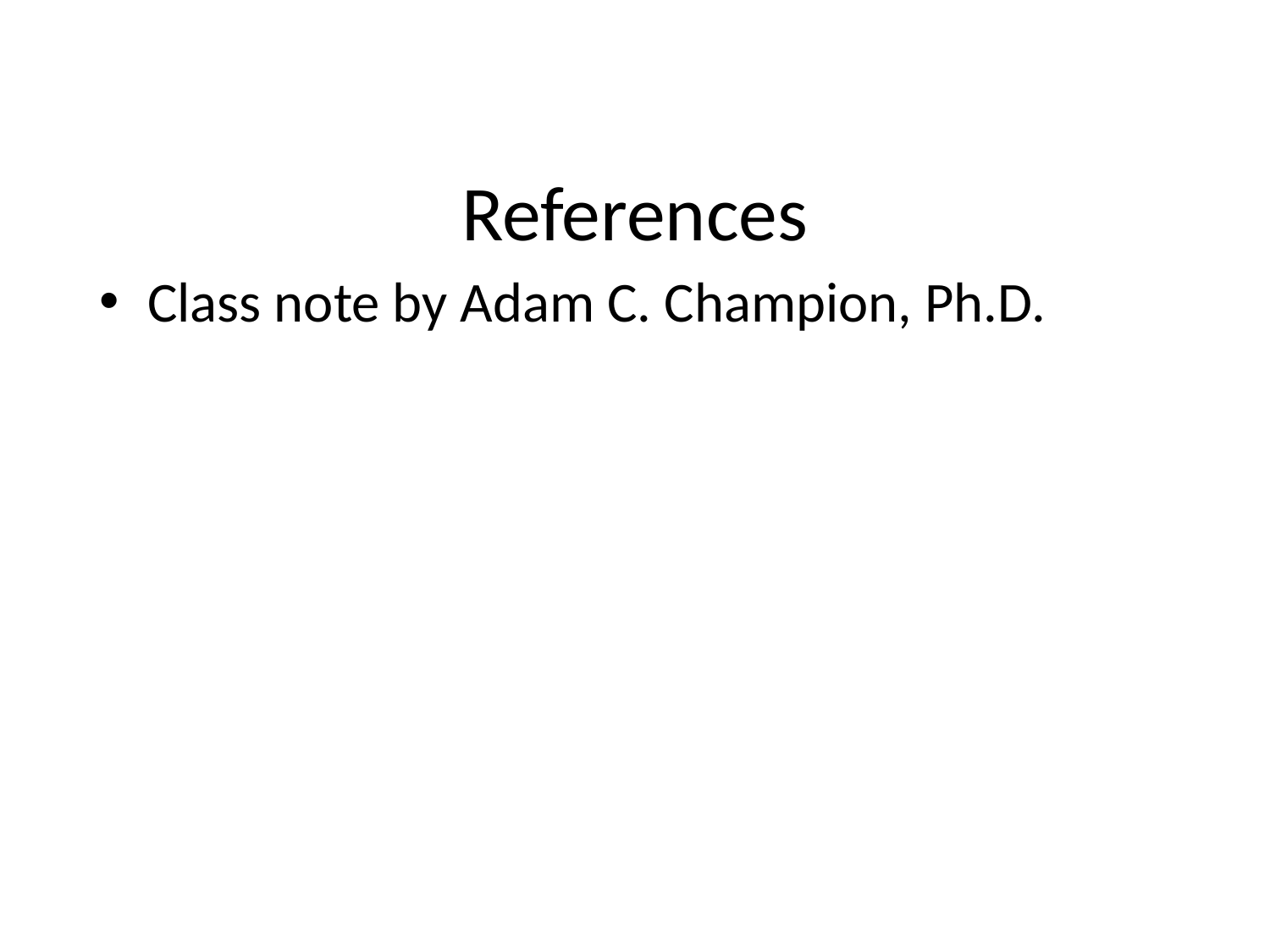

# References
Class note by Adam C. Champion, Ph.D.